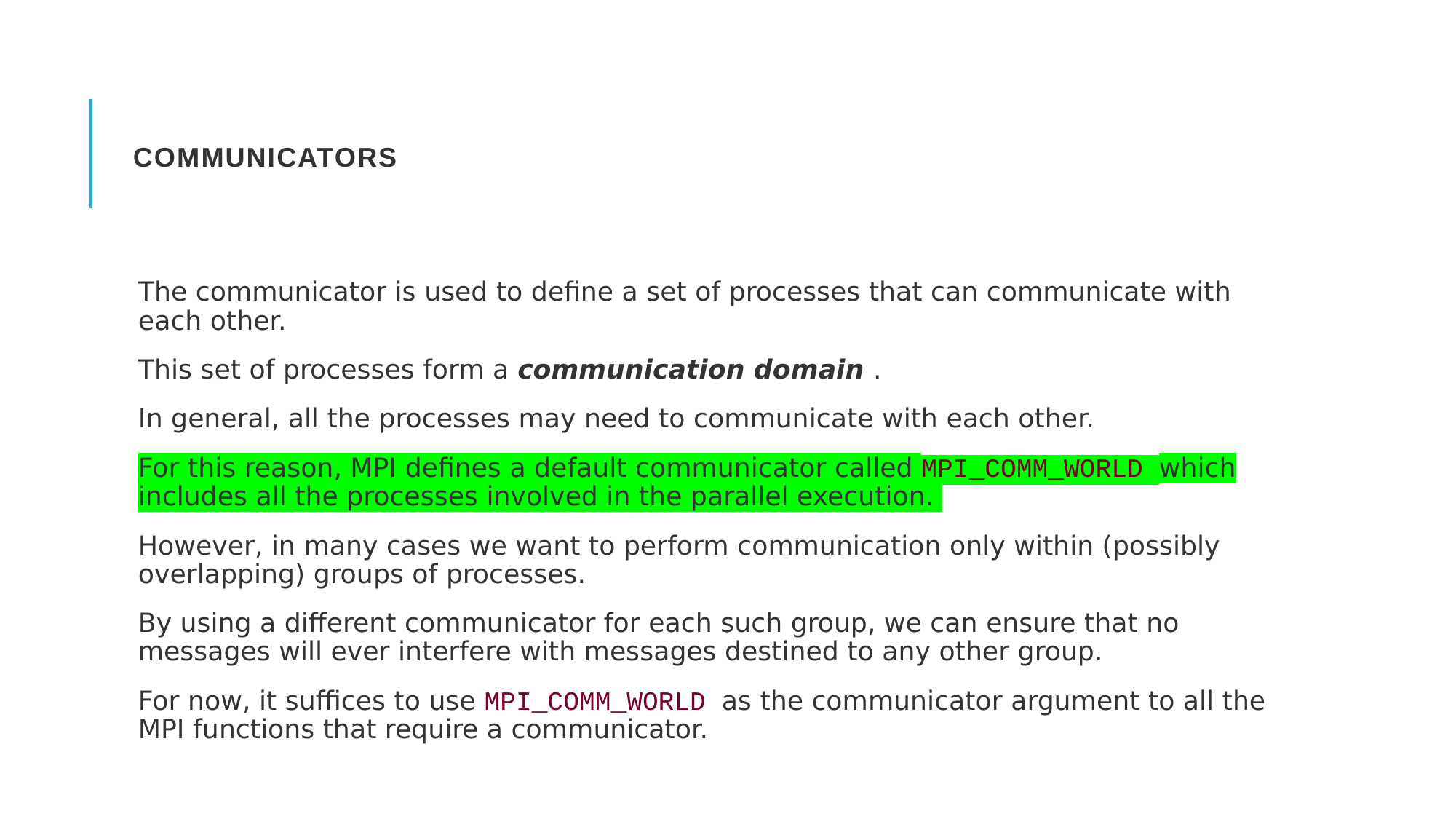

# Communicators
The communicator is used to define a set of processes that can communicate with each other.
This set of processes form a communication domain .
In general, all the processes may need to communicate with each other.
For this reason, MPI defines a default communicator called MPI_COMM_WORLD which includes all the processes involved in the parallel execution.
However, in many cases we want to perform communication only within (possibly overlapping) groups of processes.
By using a different communicator for each such group, we can ensure that no messages will ever interfere with messages destined to any other group.
For now, it suffices to use MPI_COMM_WORLD as the communicator argument to all the MPI functions that require a communicator.